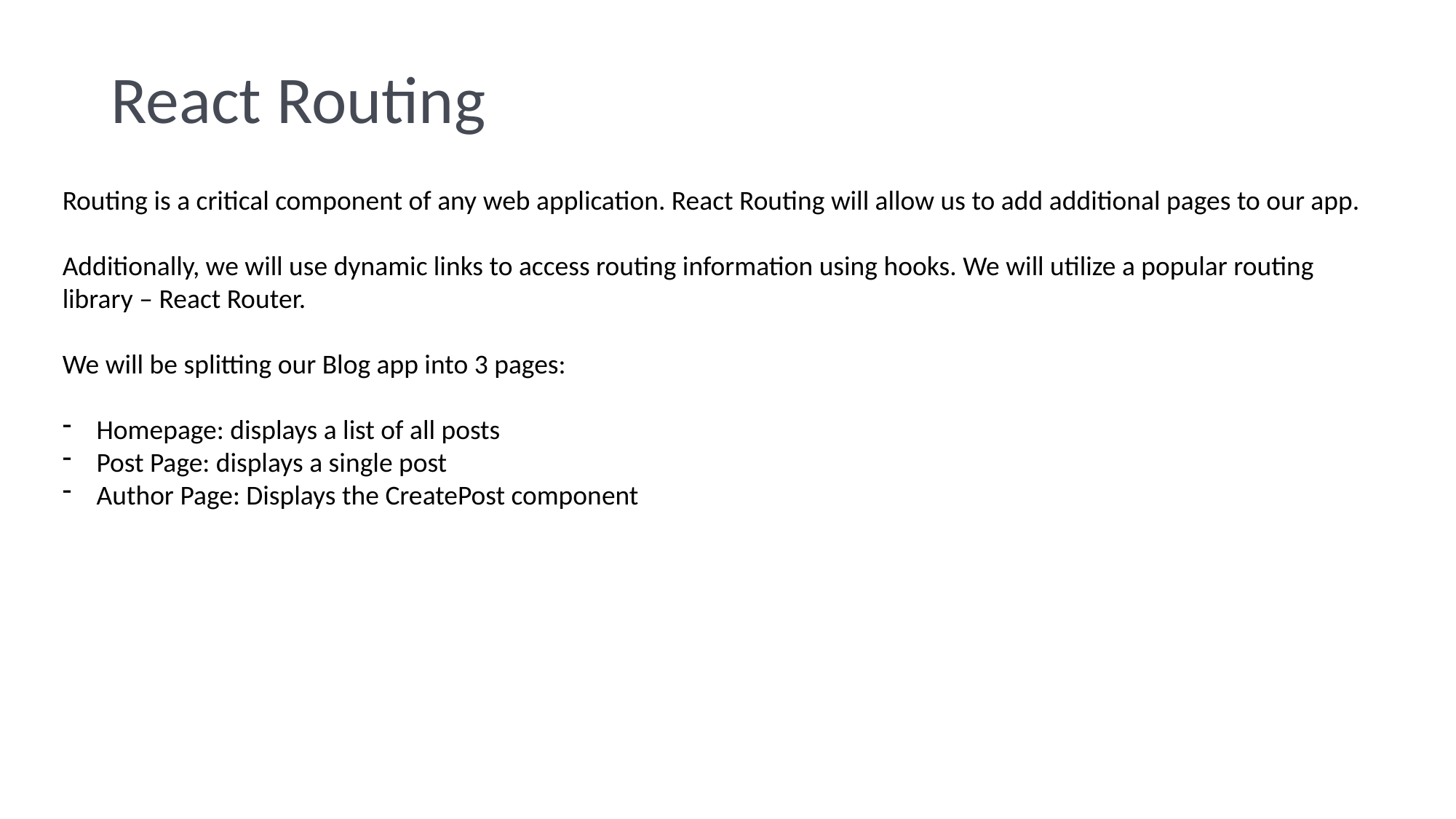

# React Routing
Routing is a critical component of any web application. React Routing will allow us to add additional pages to our app.

Additionally, we will use dynamic links to access routing information using hooks. We will utilize a popular routing library – React Router.

We will be splitting our Blog app into 3 pages:

Homepage: displays a list of all posts
Post Page: displays a single post
Author Page: Displays the CreatePost component